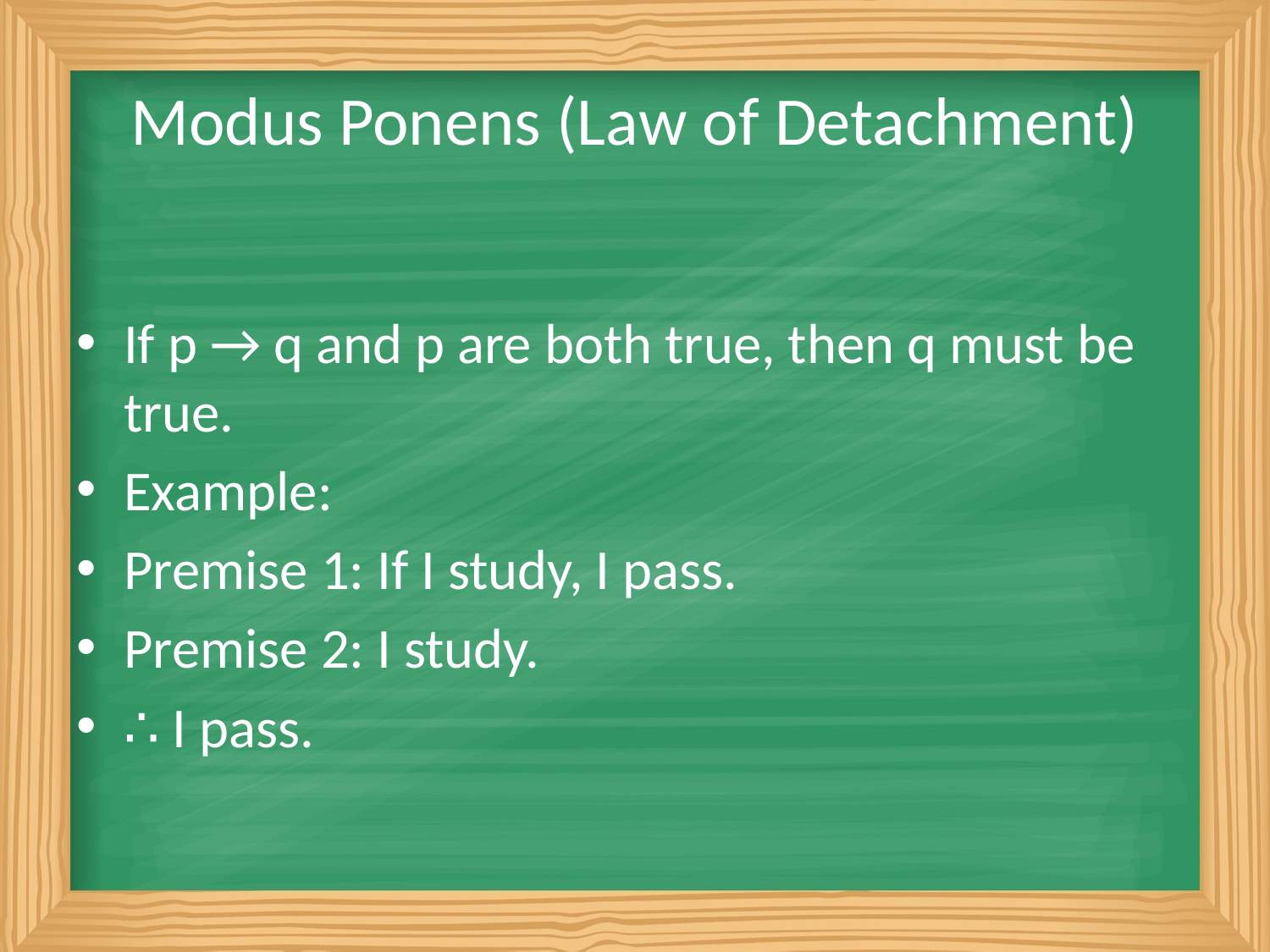

# Modus Ponens (Law of Detachment)

If p → q and p are both true, then q must be true.
Example:
Premise 1: If I study, I pass.
Premise 2: I study.
∴ I pass.